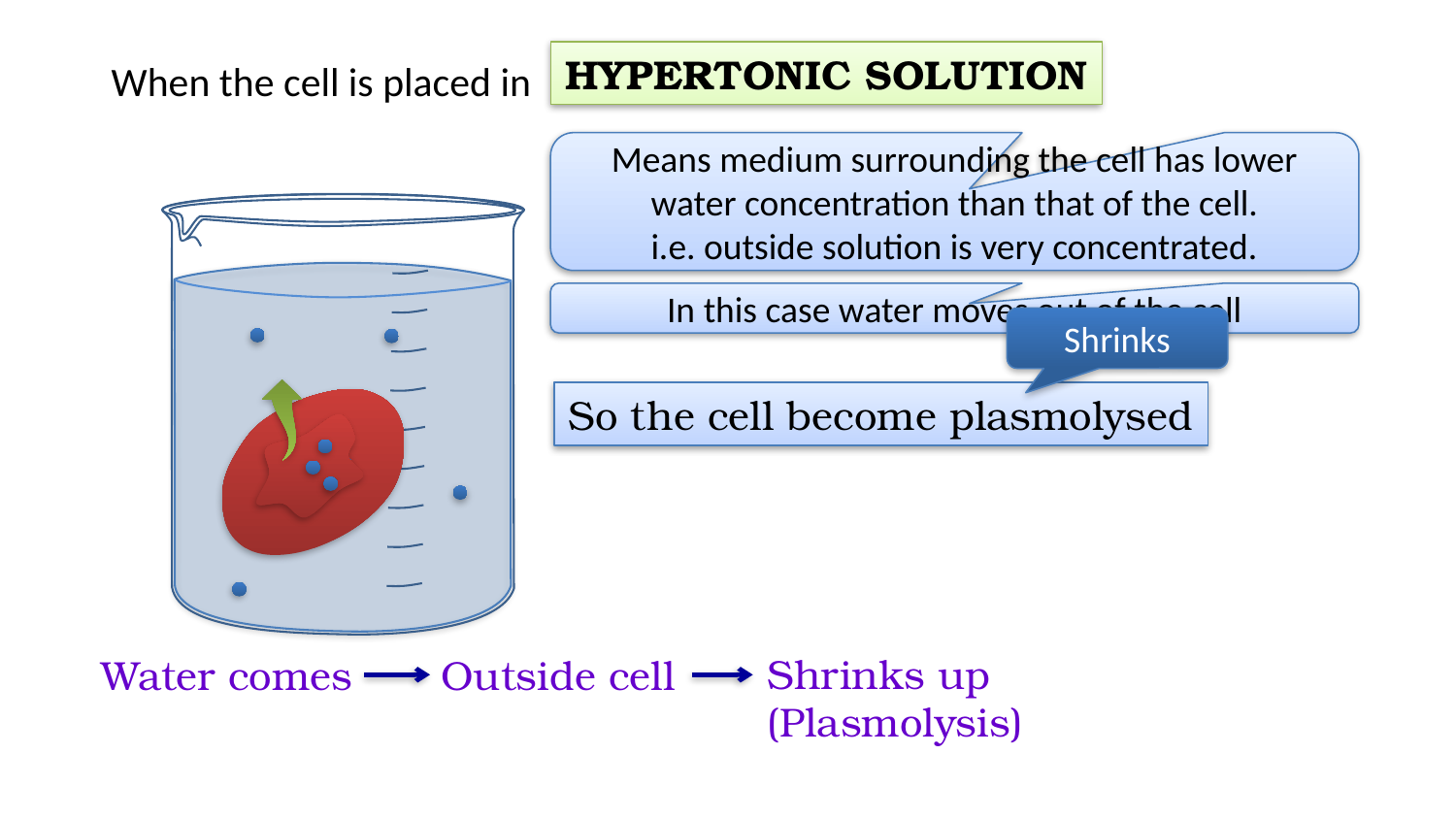

HYPERTONIC SOLUTION
When the cell is placed in
Means medium surrounding the cell has lower water concentration than that of the cell.
i.e. outside solution is very concentrated.

In this case water moves out of the cell
Shrinks

So the cell become plasmolysed

Shrinks up
(Plasmolysis)
Water comes
 Outside cell